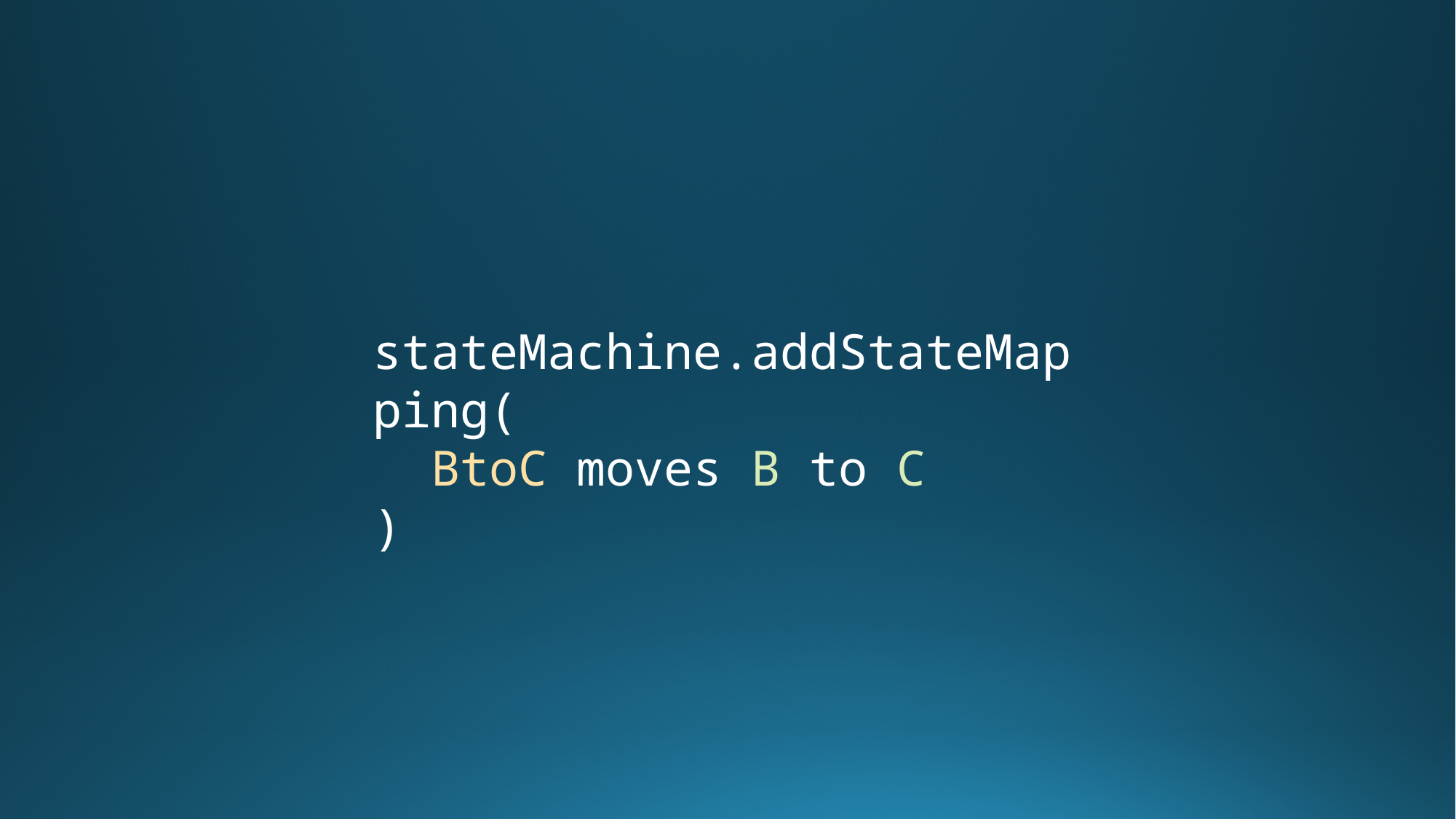

stateMachine.addStateMapping(
  BtoC moves B to C
)